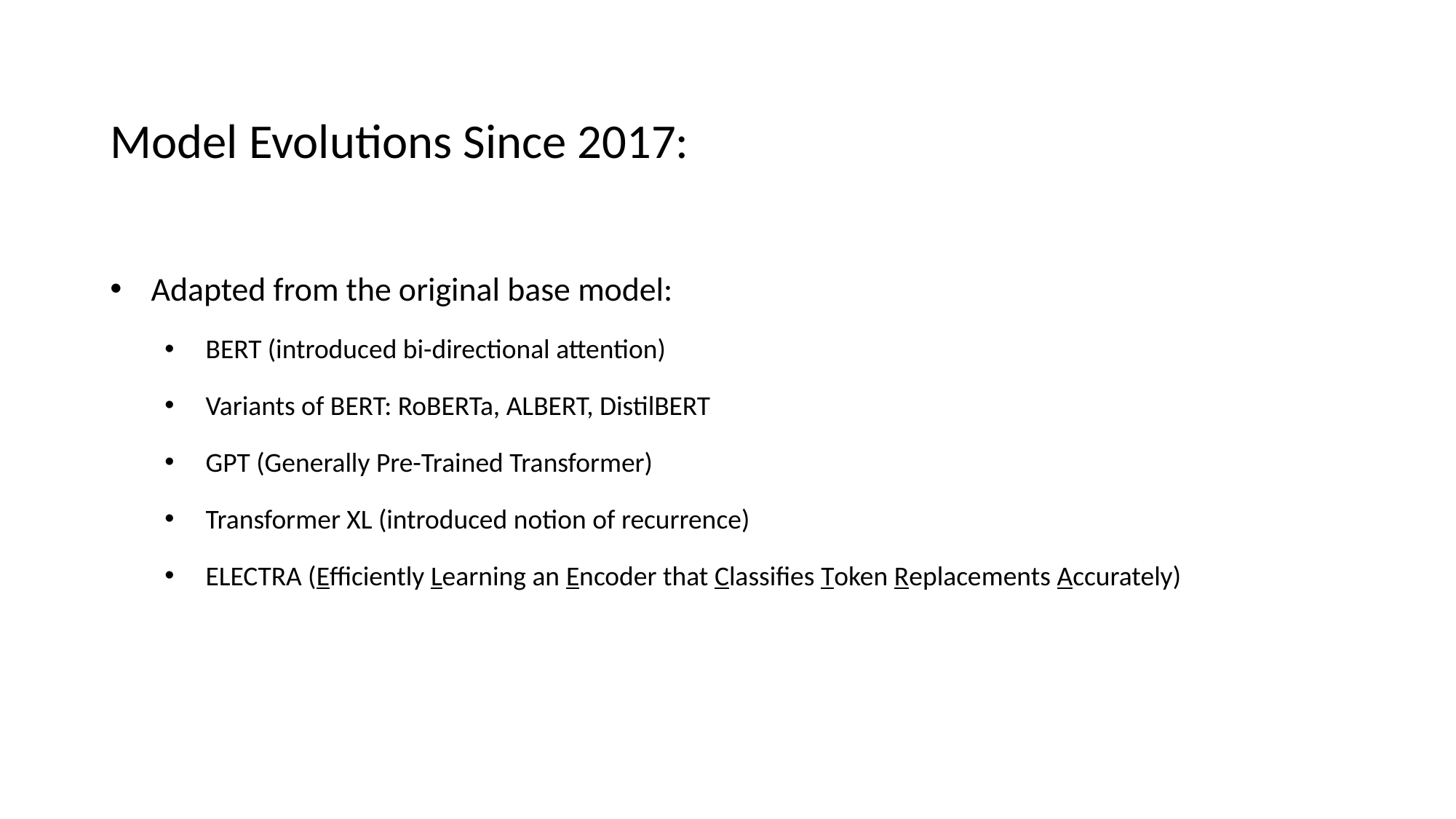

# Model Evolutions Since 2017:
Adapted from the original base model:
BERT (introduced bi-directional attention)
Variants of BERT: RoBERTa, ALBERT, DistilBERT
GPT (Generally Pre-Trained Transformer)
Transformer XL (introduced notion of recurrence)
ELECTRA (Efficiently Learning an Encoder that Classifies Token Replacements Accurately)